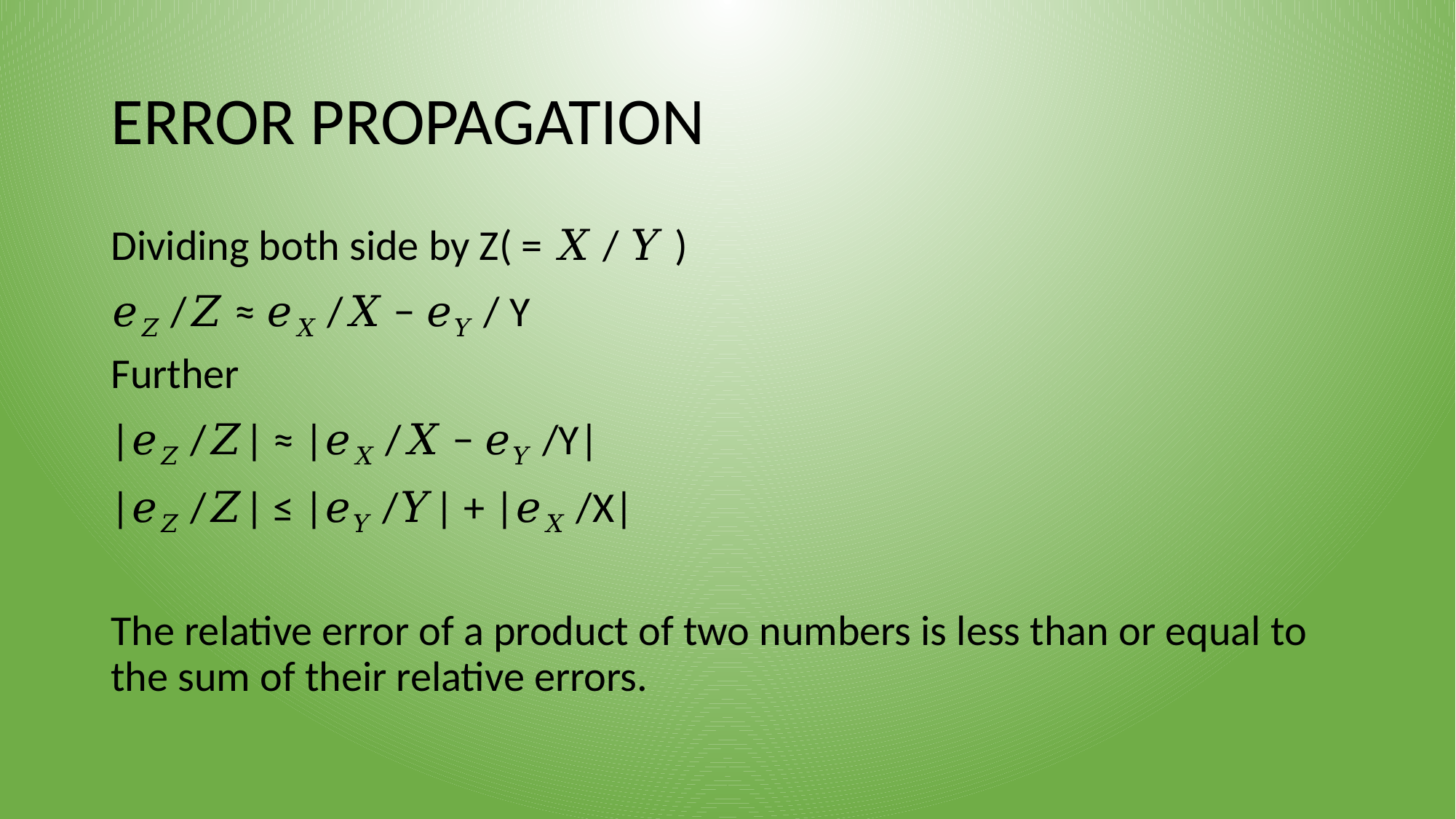

# ERROR PROPAGATION
Dividing both side by Z( = 𝑋 / 𝑌 )
𝑒𝑍 /𝑍 ≈ 𝑒𝑋 /𝑋 − 𝑒𝑌 / Y
Further
|𝑒𝑍 /𝑍| ≈ |𝑒𝑋 /𝑋 − 𝑒𝑌 /Y|
|𝑒𝑍 /𝑍| ≤ |𝑒𝑌 /𝑌| + |𝑒𝑋 /X|

The relative error of a product of two numbers is less than or equal to the sum of their relative errors.